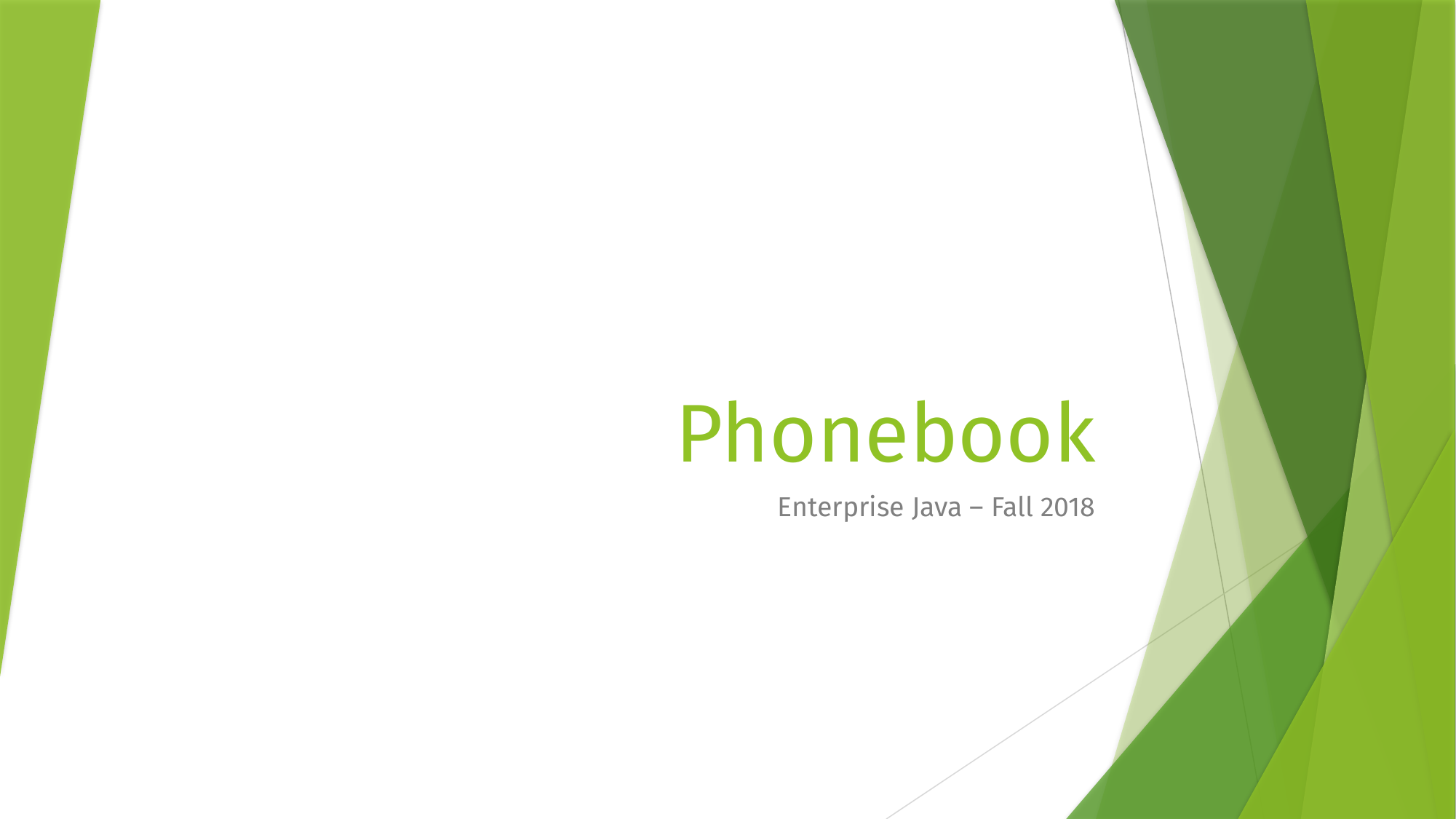

# Phonebook
Enterprise Java – Fall 2018